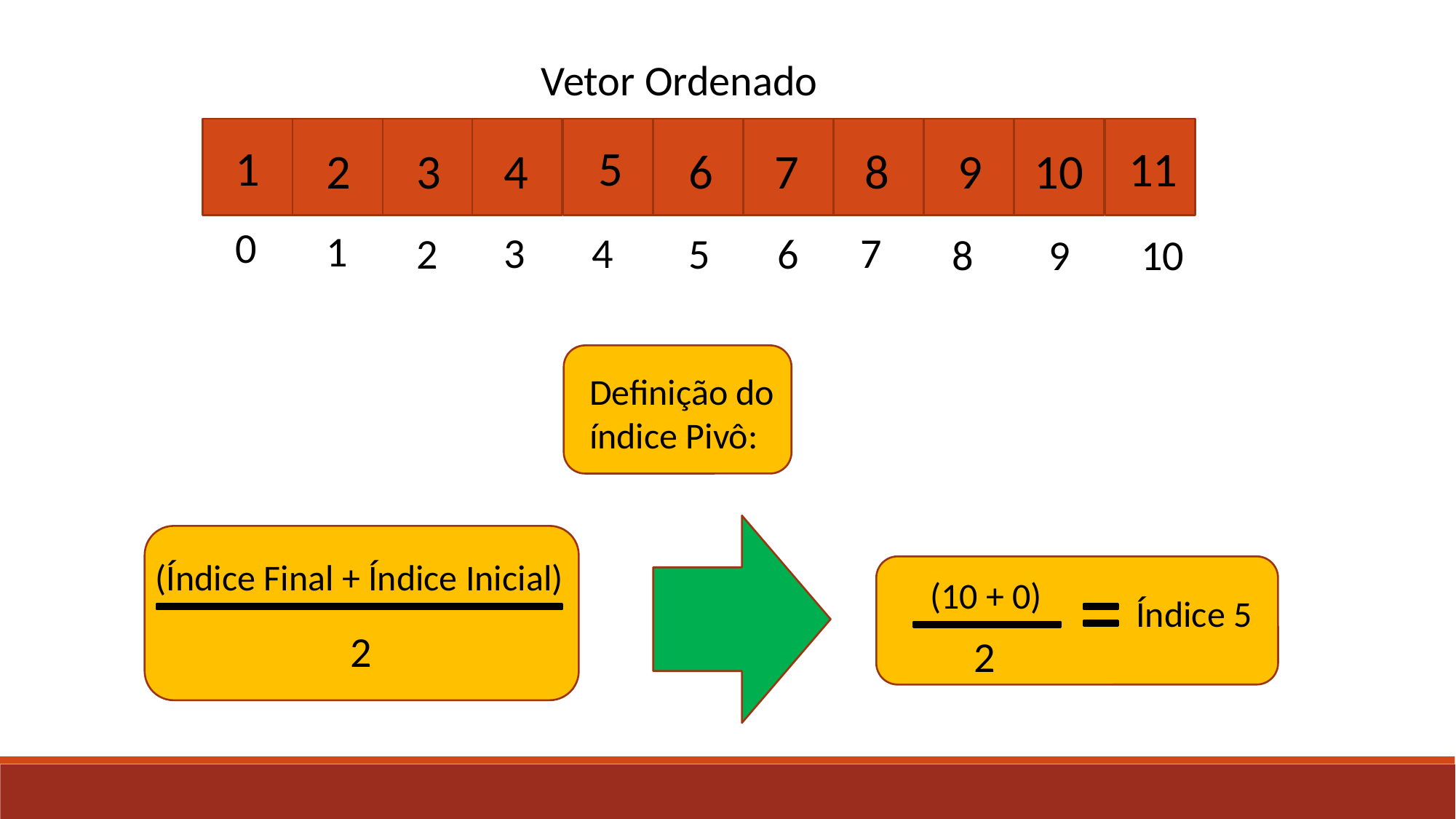

Vetor Ordenado

1
5
11
10
9
8
7
2
3
4
6
0
1
3
4
7
2
5
6
8
9
10

Definição do índice Pivô:

(Índice Final + Índice Inicial)

(10 + 0)
Índice 5

2

2